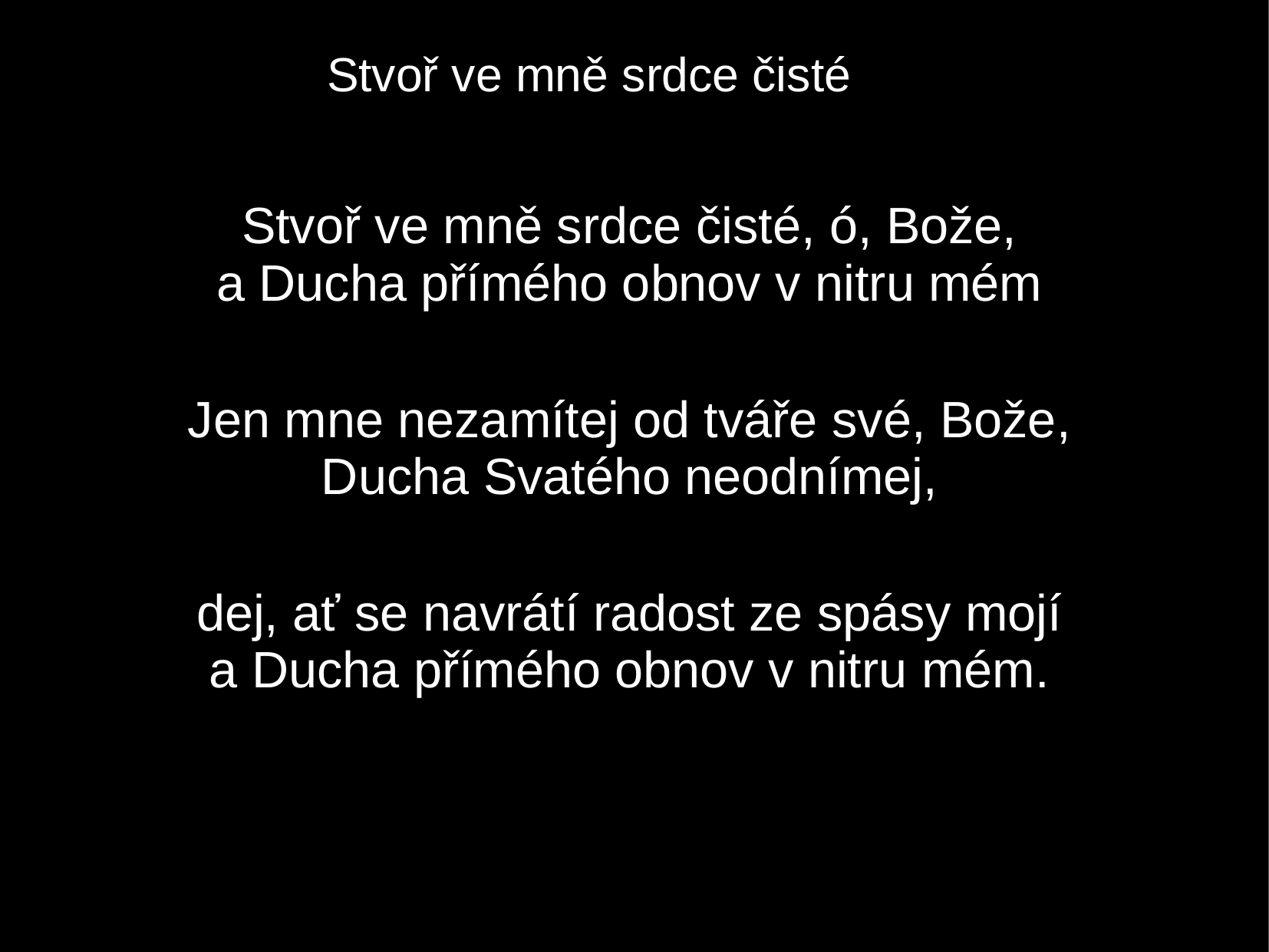

Stvoř ve mně srdce čisté
Stvoř ve mně srdce čisté, ó, Bože,
a Ducha přímého obnov v nitru mém
Jen mne nezamítej od tváře své, Bože,
Ducha Svatého neodnímej,
dej, ať se navrátí radost ze spásy mojí
a Ducha přímého obnov v nitru mém.